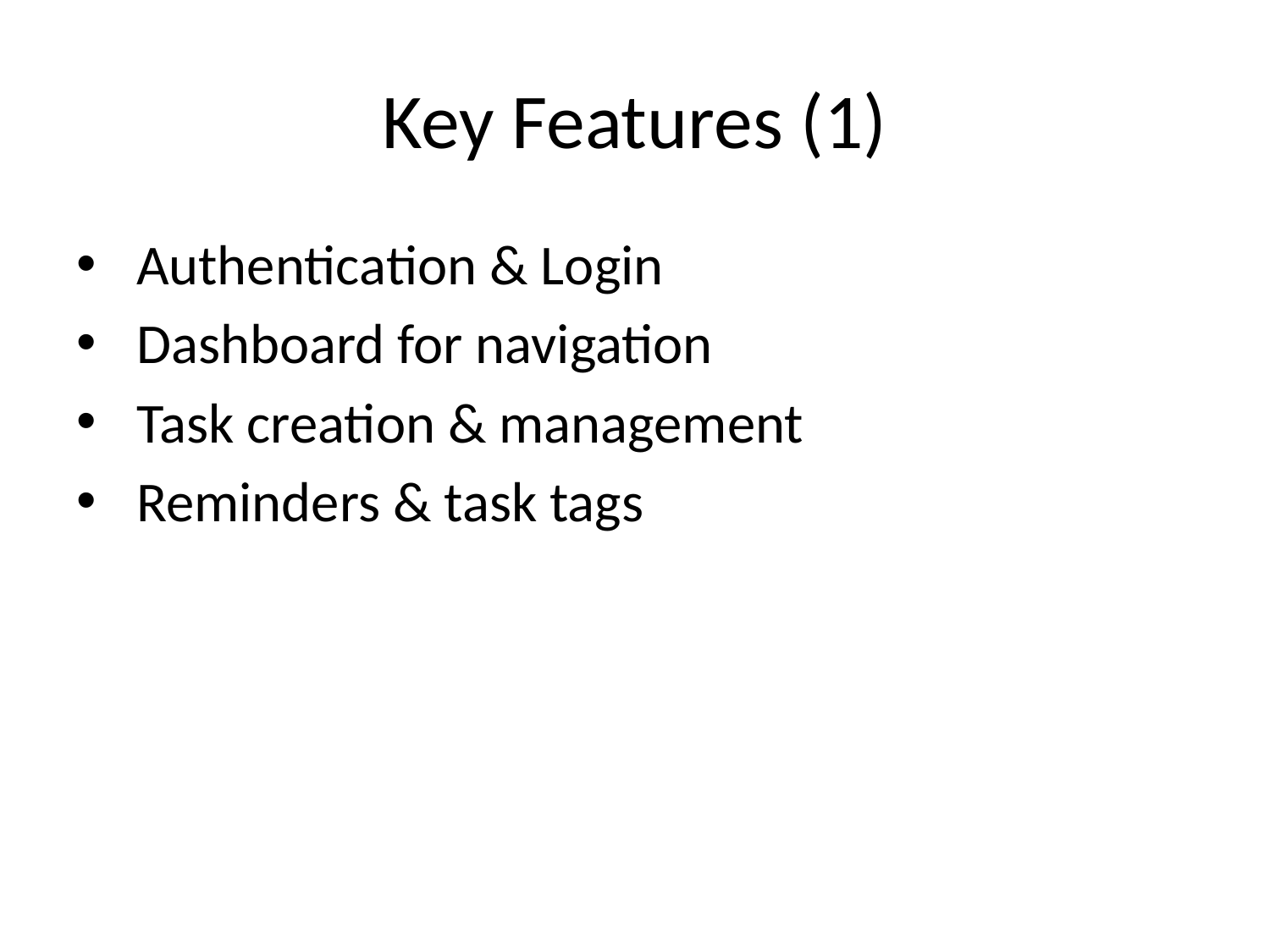

# Key Features (1)
 Authentication & Login
 Dashboard for navigation
 Task creation & management
 Reminders & task tags